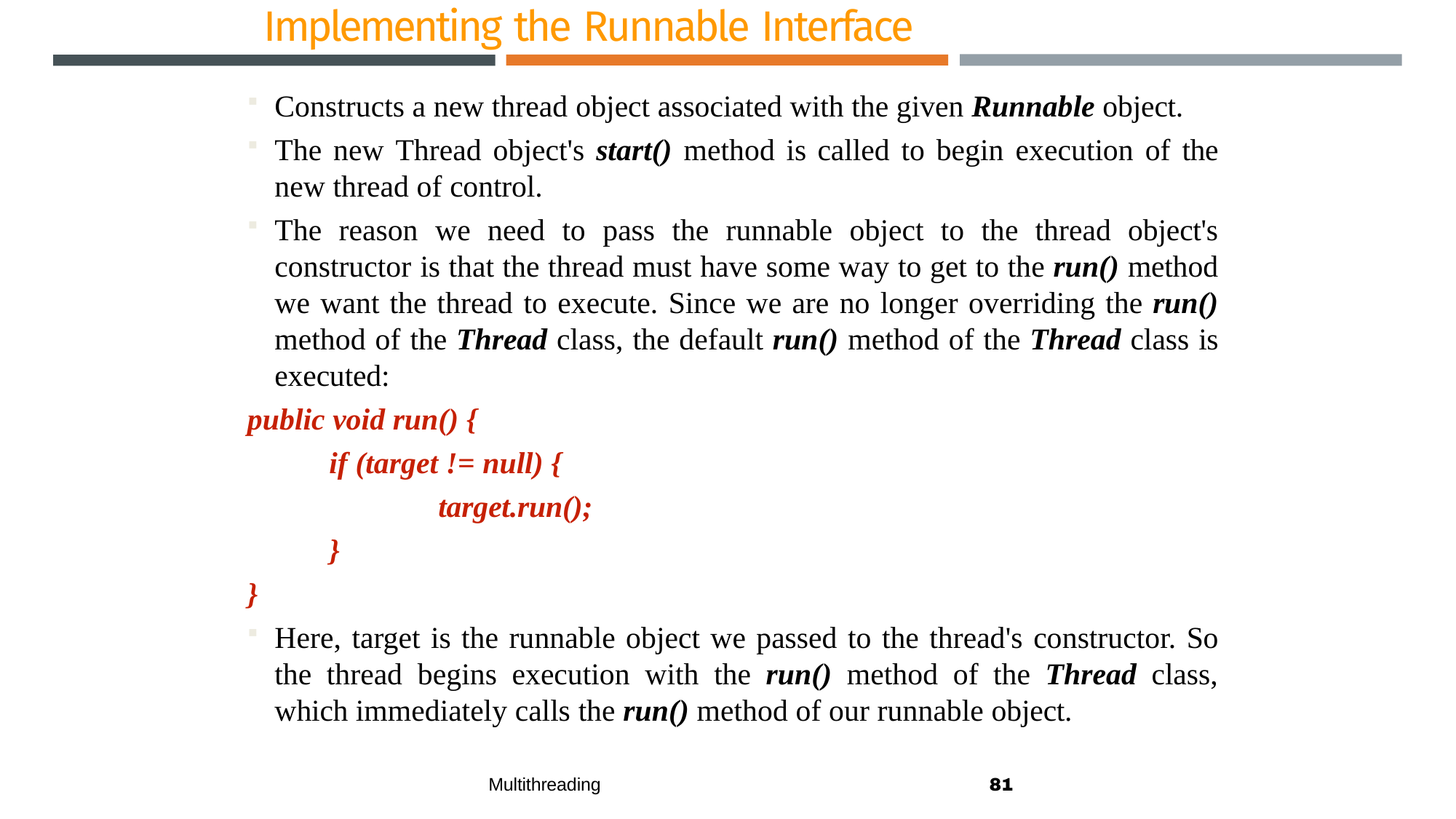

# Implementing the Runnable Interface
Constructs a new thread object associated with the given Runnable object.
The new Thread object's start() method is called to begin execution of the new thread of control.
The  reason  we  need  to  pass  the  runnable  object  to  the  thread  object's constructor is that the thread must have some way to get to the run() method we want the thread to execute. Since we are no longer overriding the run() method of the Thread class, the default run() method of the Thread class is executed:
public void run() {
if (target != null) {
target.run();
}
}
Here, target is the runnable object we passed to the thread's constructor. So the thread begins execution with the run() method of the Thread class, which immediately calls the run() method of our runnable object.
81
Multithreading